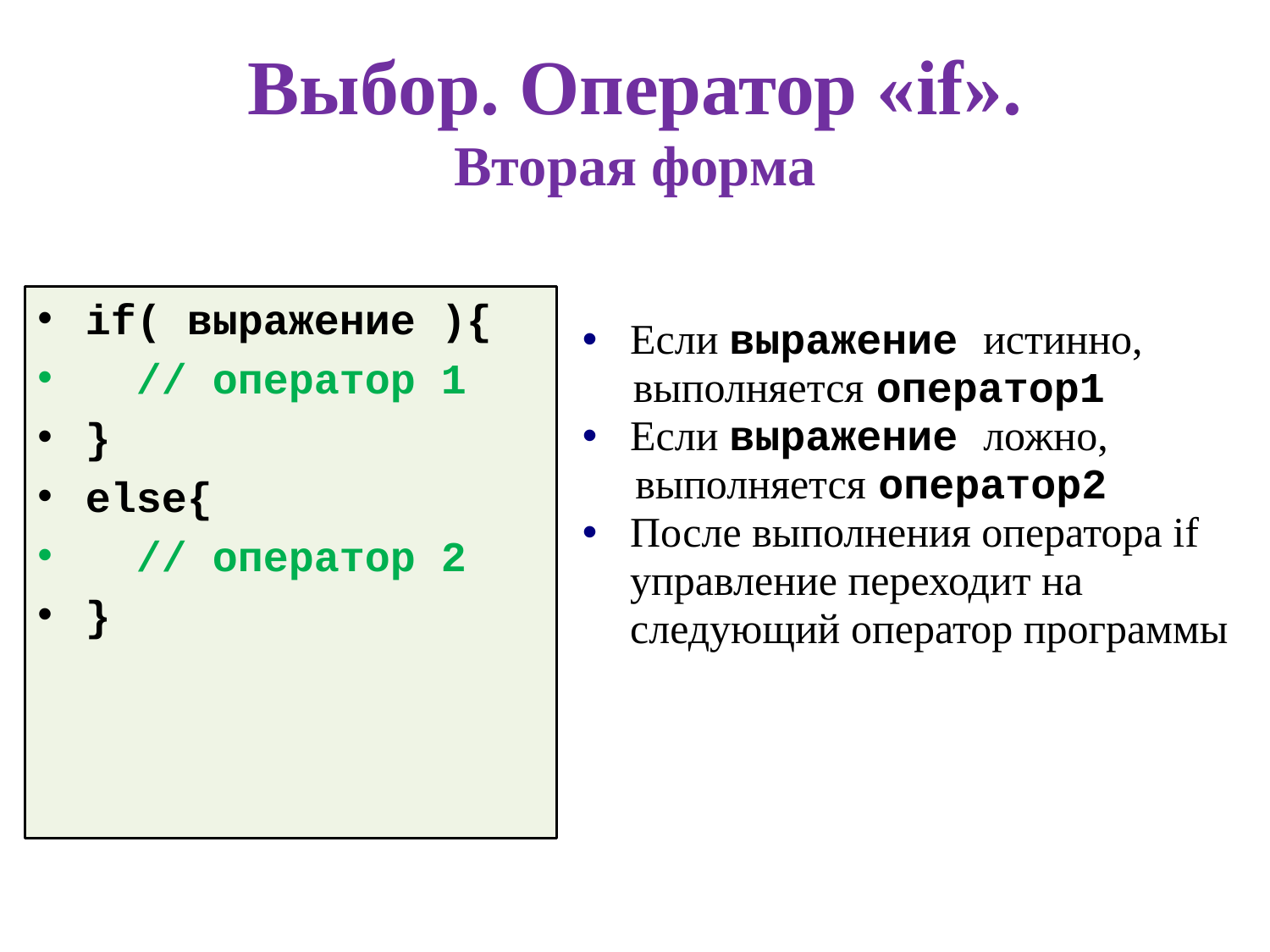

# Выбор. Оператор «if». Вторая форма
if( выражение ){
  // оператор 1
}
else{
  // оператор 2
}
Если выражение истинно,
  выполняется оператор1
Если выражение ложно,
     выполняется оператор2
После выполнения оператора if управление переходит на следующий оператор программы